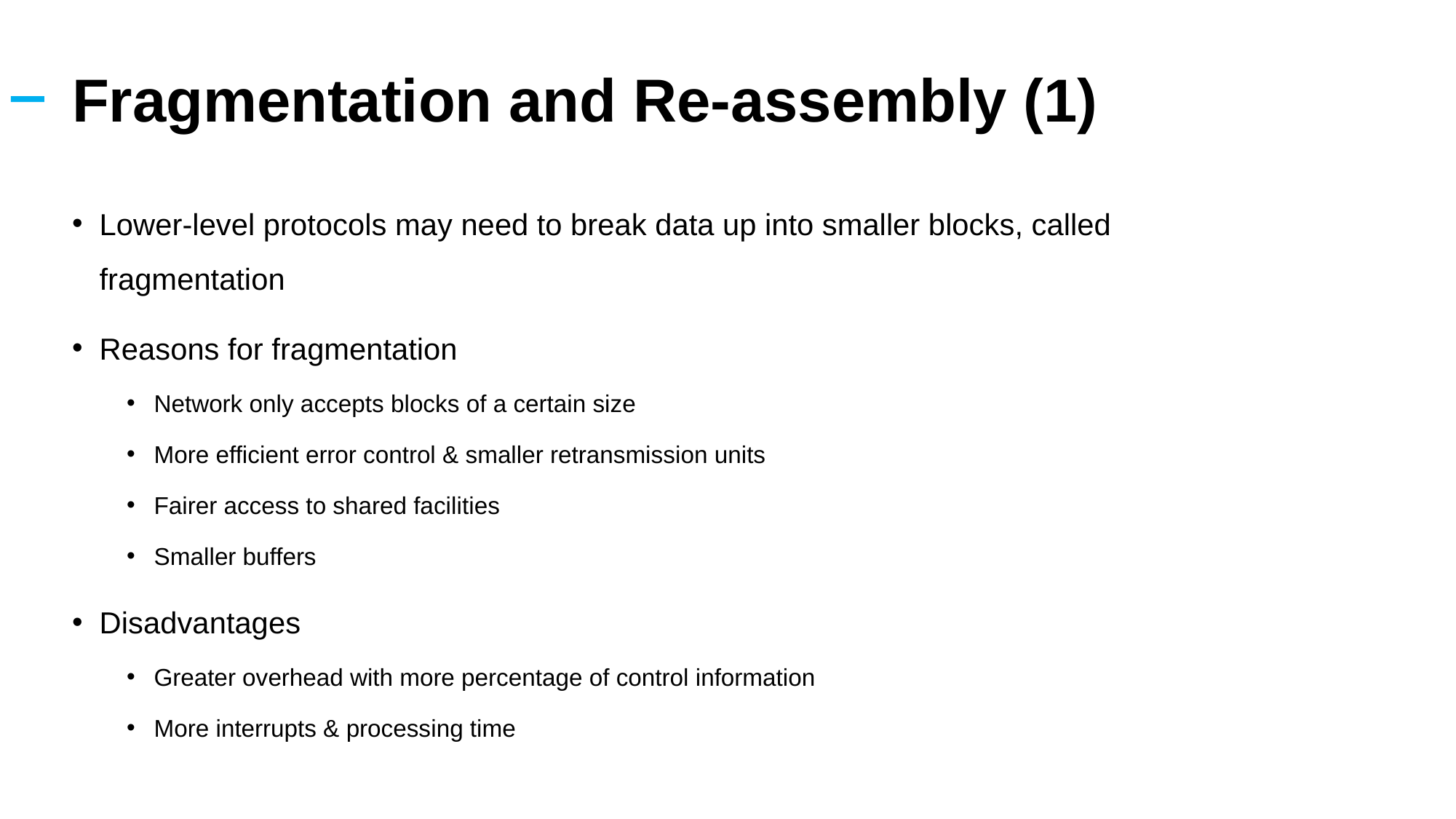

# Fragmentation and Re-assembly (1)

Lower-level protocols may need to break data up into smaller blocks, called fragmentation
Reasons for fragmentation
Network only accepts blocks of a certain size
More efficient error control & smaller retransmission units
Fairer access to shared facilities
Smaller buffers
Disadvantages
Greater overhead with more percentage of control information
More interrupts & processing time